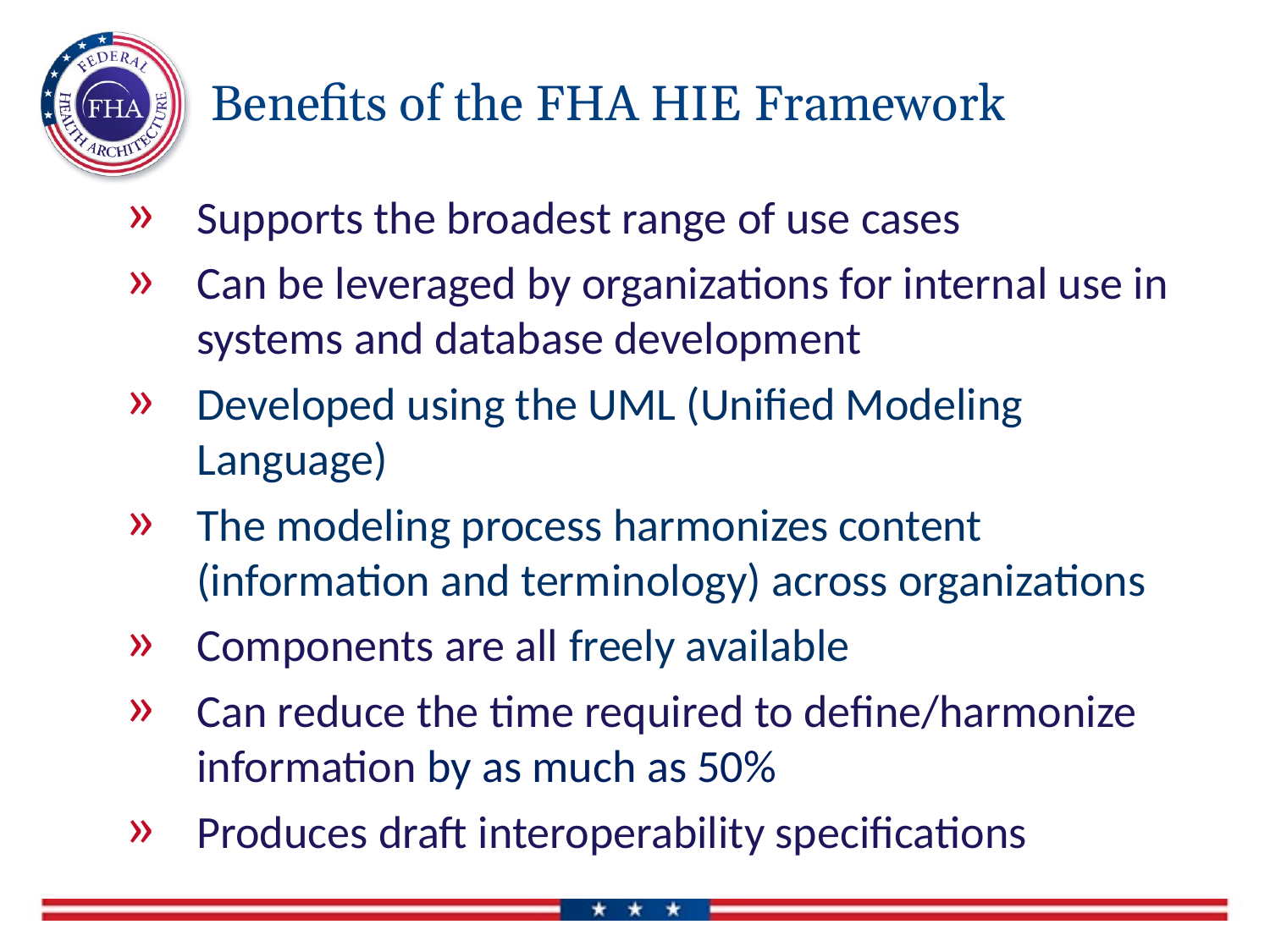

# Benefits of the FHA HIE Framework
Supports the broadest range of use cases
Can be leveraged by organizations for internal use in systems and database development
Developed using the UML (Unified Modeling Language)
The modeling process harmonizes content (information and terminology) across organizations
Components are all freely available
Can reduce the time required to define/harmonize information by as much as 50%
Produces draft interoperability specifications
4